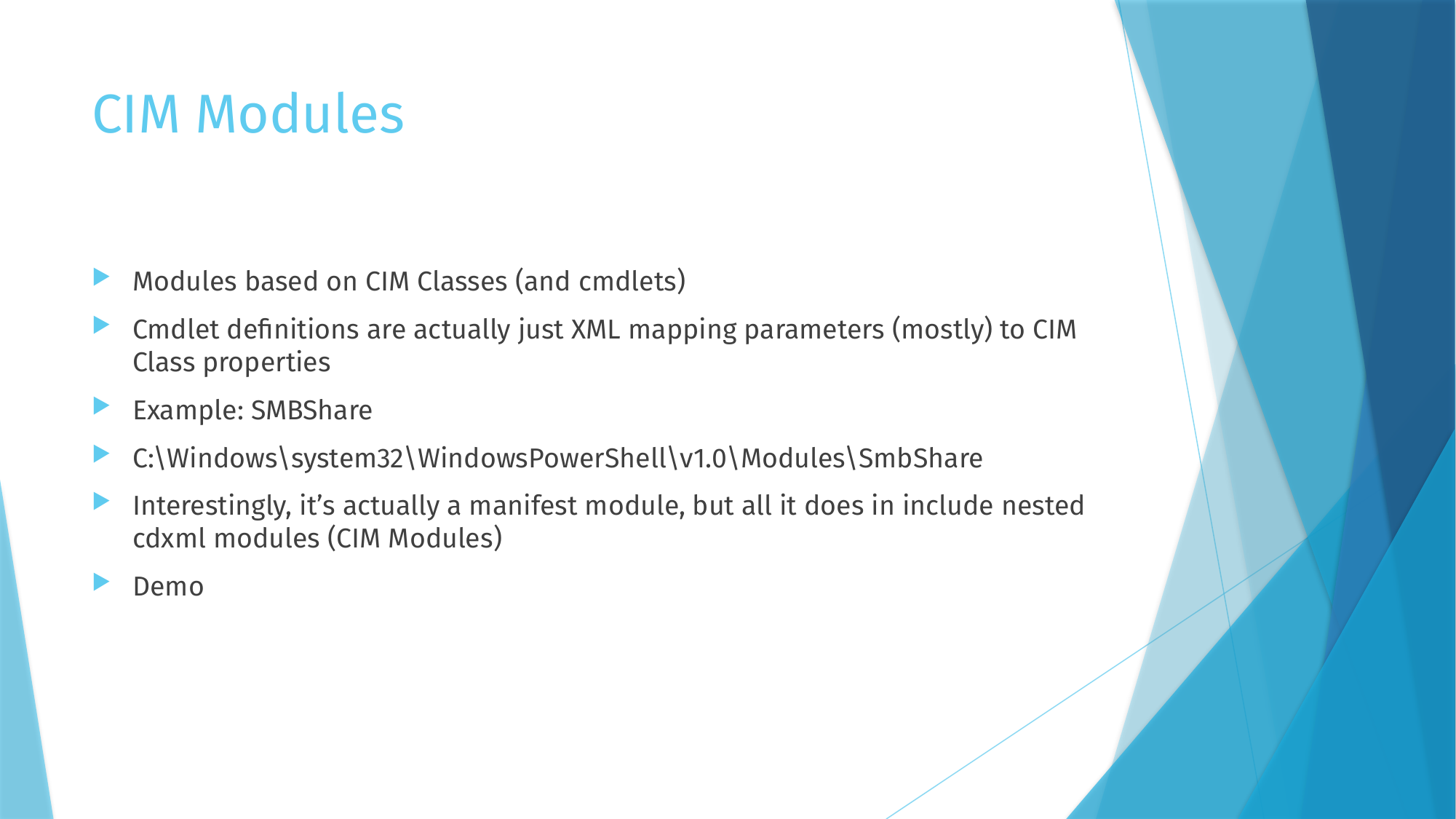

# CIM Modules
Modules based on CIM Classes (and cmdlets)
Cmdlet definitions are actually just XML mapping parameters (mostly) to CIM Class properties
Example: SMBShare
C:\Windows\system32\WindowsPowerShell\v1.0\Modules\SmbShare
Interestingly, it’s actually a manifest module, but all it does in include nested cdxml modules (CIM Modules)
Demo